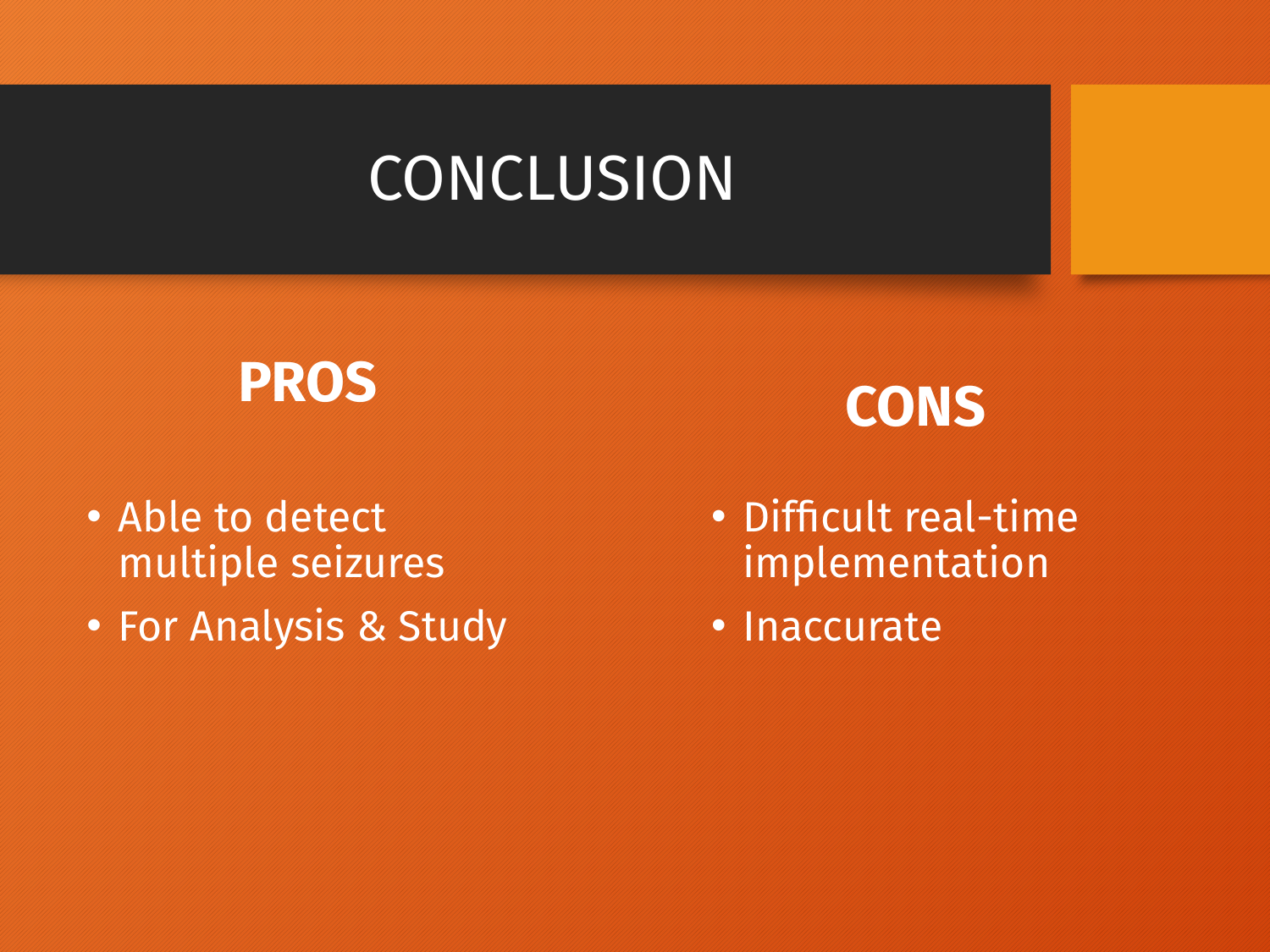

# CONCLUSION
PROS
CONS

Difficult real-time implementation
Inaccurate

Able to detect multiple seizures
For Analysis & Study